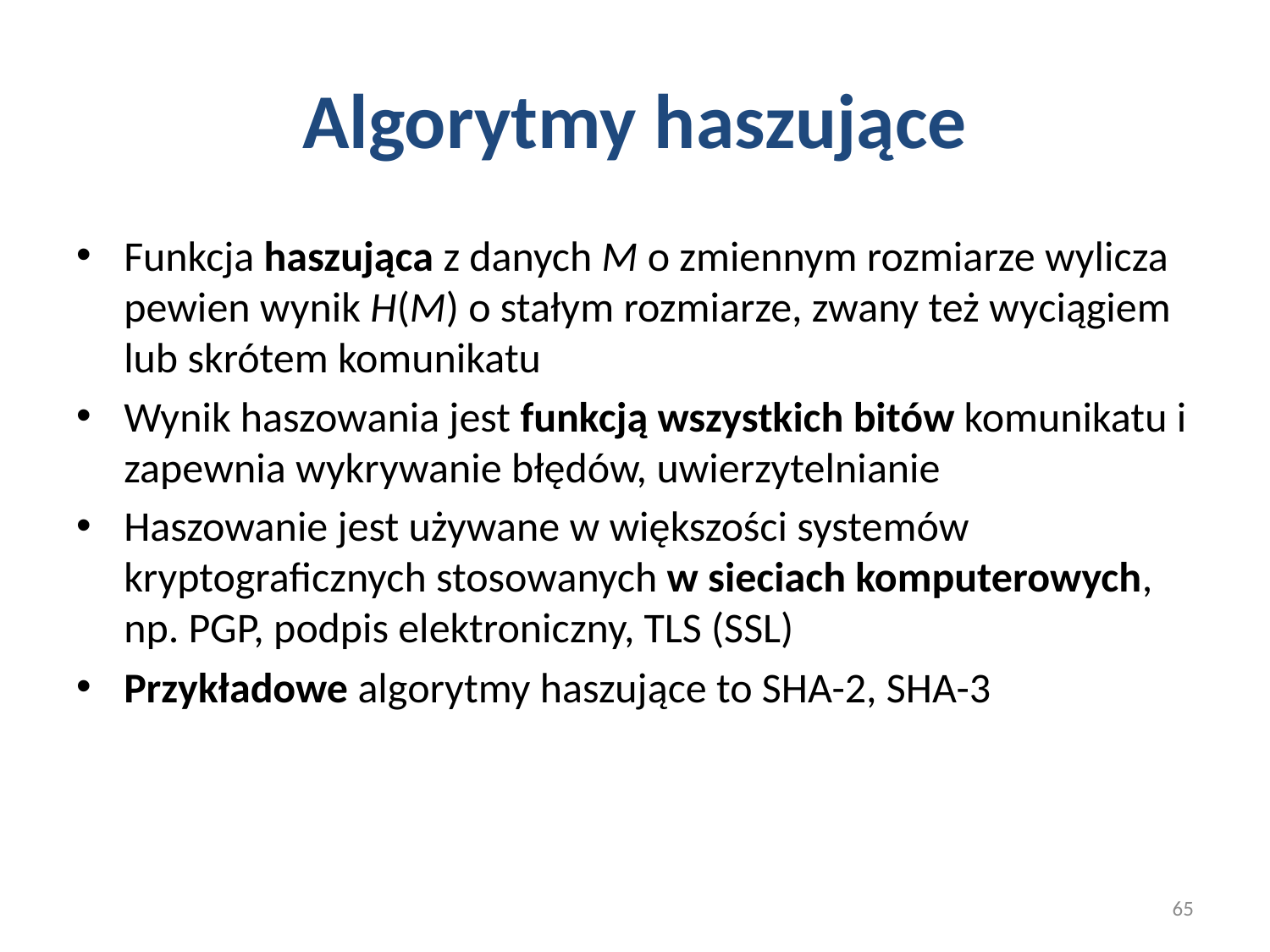

# Algorytmy haszujące
Funkcja haszująca z danych M o zmiennym rozmiarze wylicza pewien wynik H(M) o stałym rozmiarze, zwany też wyciągiem lub skrótem komunikatu
Wynik haszowania jest funkcją wszystkich bitów komunikatu i zapewnia wykrywanie błędów, uwierzytelnianie
Haszowanie jest używane w większości systemów kryptograficznych stosowanych w sieciach komputerowych, np. PGP, podpis elektroniczny, TLS (SSL)
Przykładowe algorytmy haszujące to SHA-2, SHA-3
65